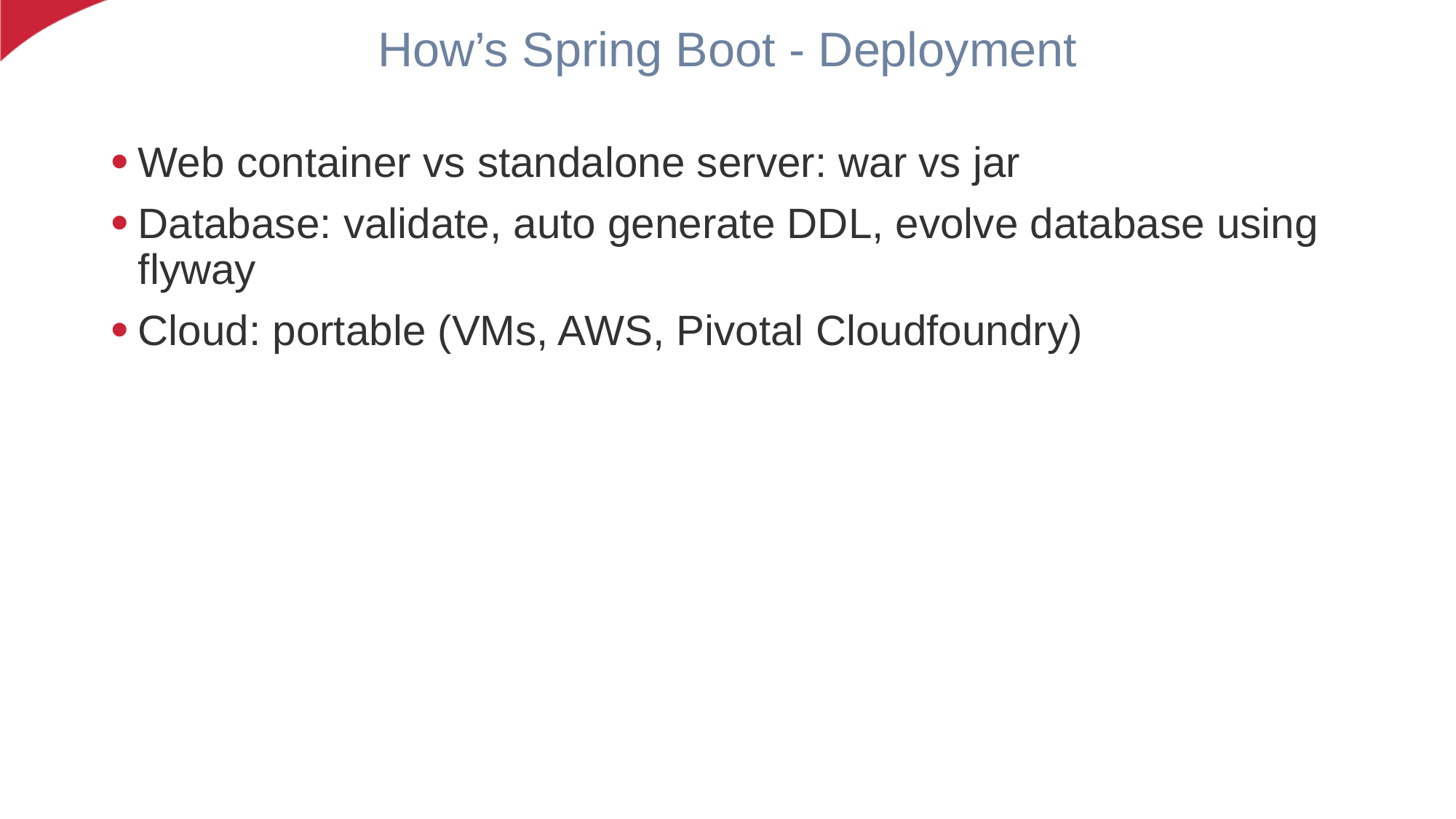

# How’s Spring Boot - Deployment
Web container vs standalone server: war vs jar
Database: validate, auto generate DDL, evolve database using flyway
Cloud: portable (VMs, AWS, Pivotal Cloudfoundry)